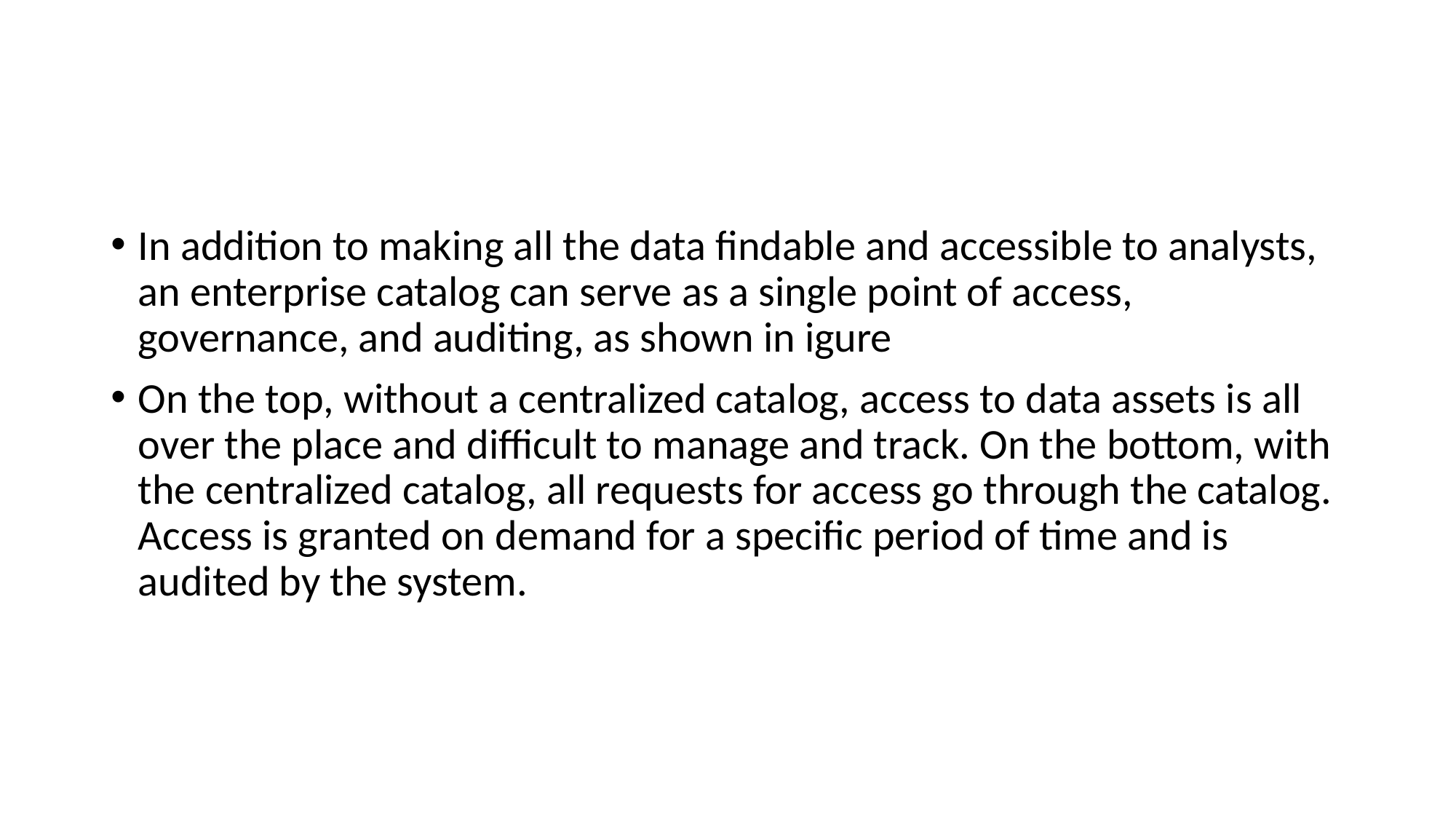

#
In addition to making all the data findable and accessible to analysts, an enterprise catalog can serve as a single point of access, governance, and auditing, as shown in igure
On the top, without a centralized catalog, access to data assets is all over the place and difficult to manage and track. On the bottom, with the centralized catalog, all requests for access go through the catalog. Access is granted on demand for a specific period of time and is audited by the system.